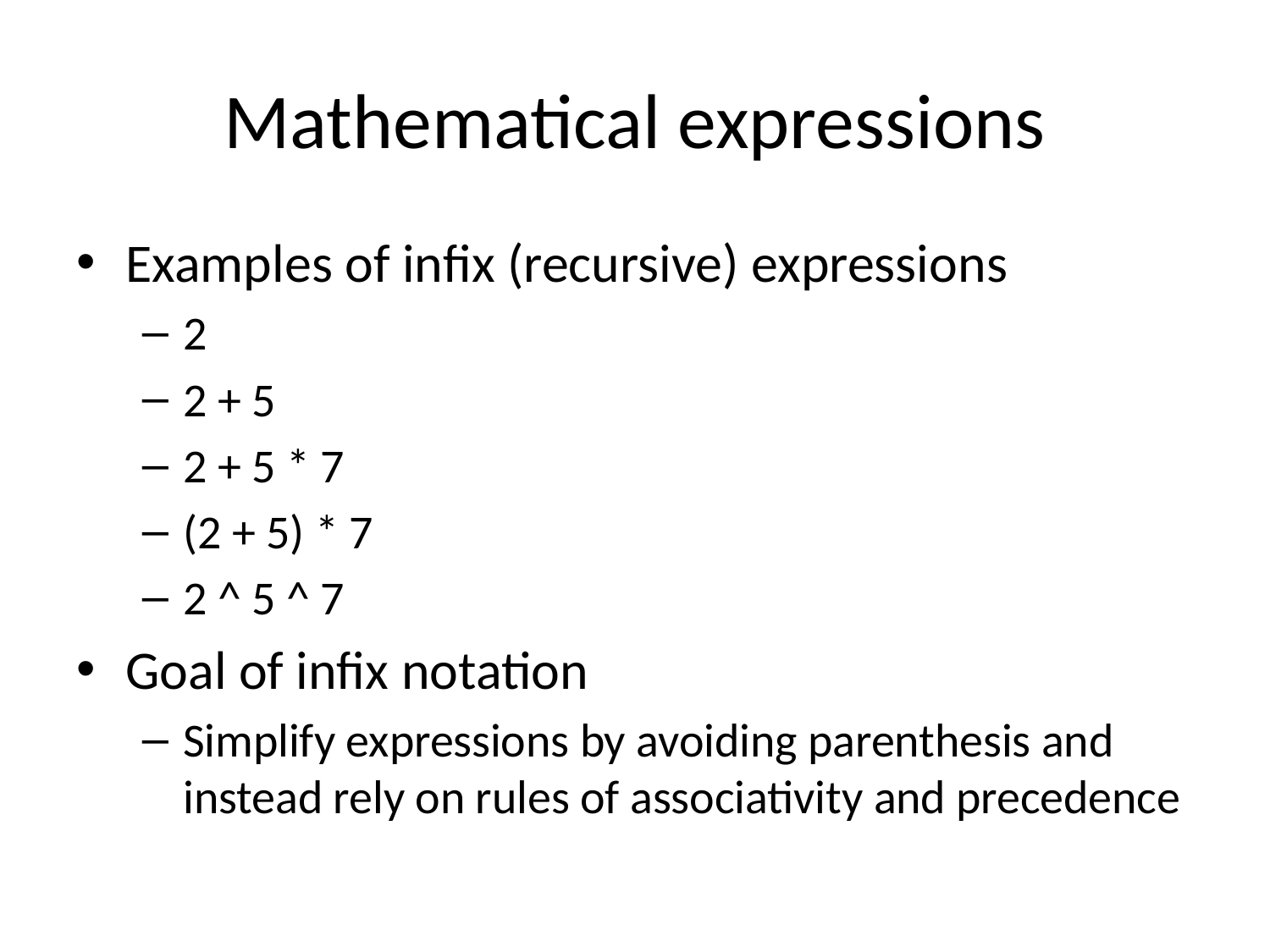

# Mathematical expressions
Examples of infix (recursive) expressions
2
2 + 5
2 + 5 * 7
(2 + 5) * 7
2 ^ 5 ^ 7
Goal of infix notation
Simplify expressions by avoiding parenthesis and instead rely on rules of associativity and precedence